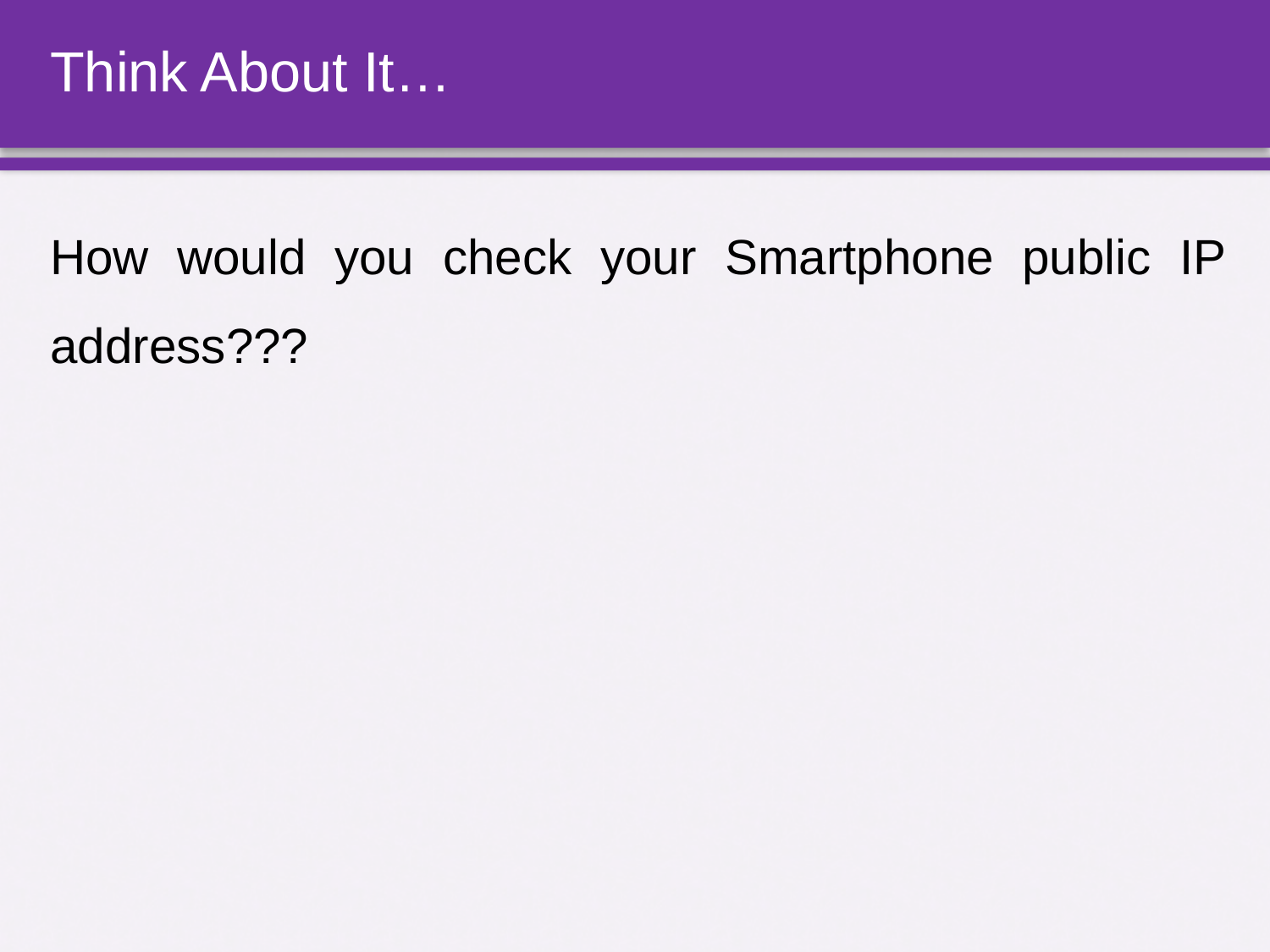

# Think About It…
How would you check your Smartphone public IP address???